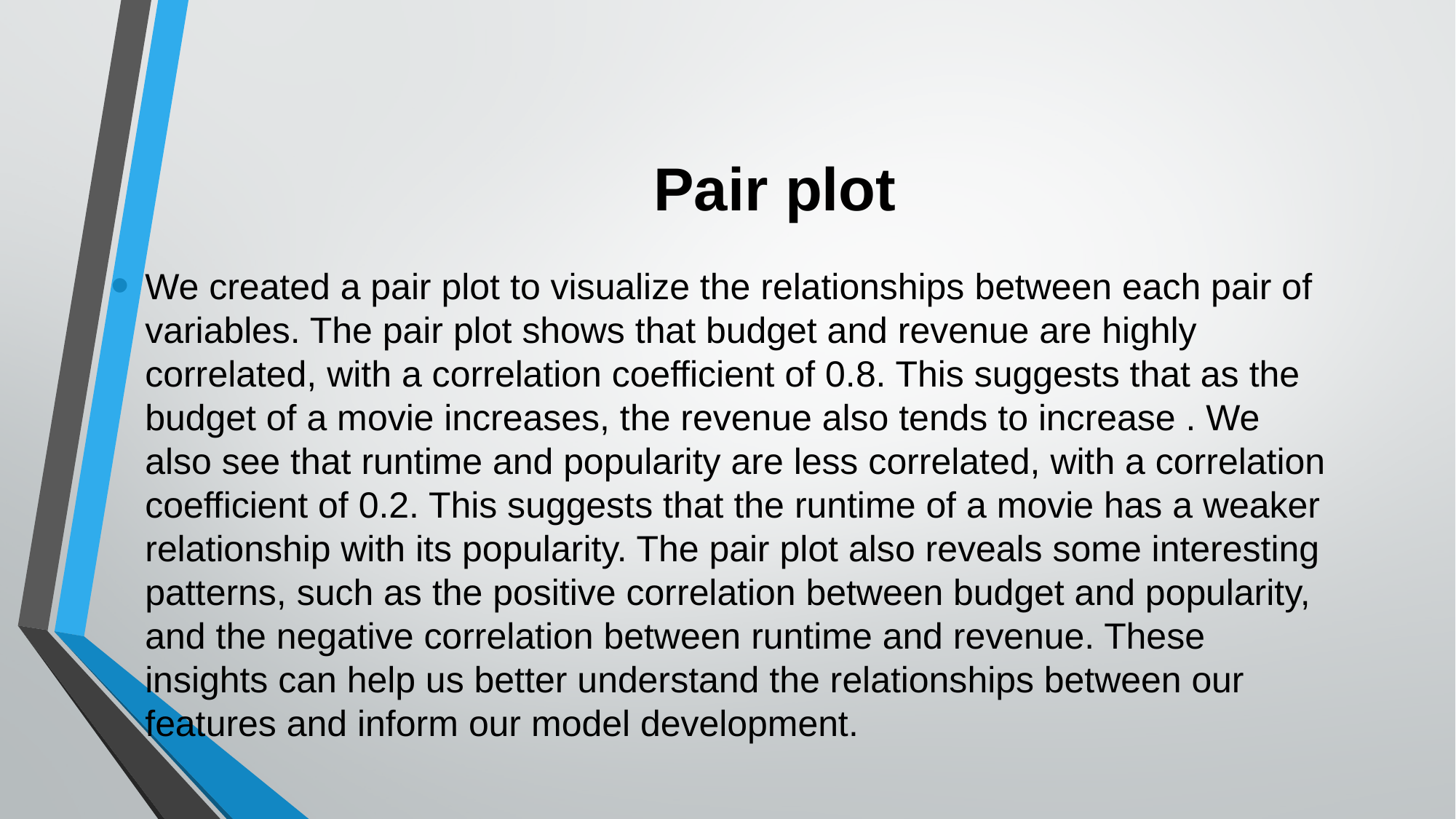

# Pair plot
We created a pair plot to visualize the relationships between each pair of variables. The pair plot shows that budget and revenue are highly correlated, with a correlation coefficient of 0.8. This suggests that as the budget of a movie increases, the revenue also tends to increase . We also see that runtime and popularity are less correlated, with a correlation coefficient of 0.2. This suggests that the runtime of a movie has a weaker relationship with its popularity. The pair plot also reveals some interesting patterns, such as the positive correlation between budget and popularity, and the negative correlation between runtime and revenue. These insights can help us better understand the relationships between our features and inform our model development.